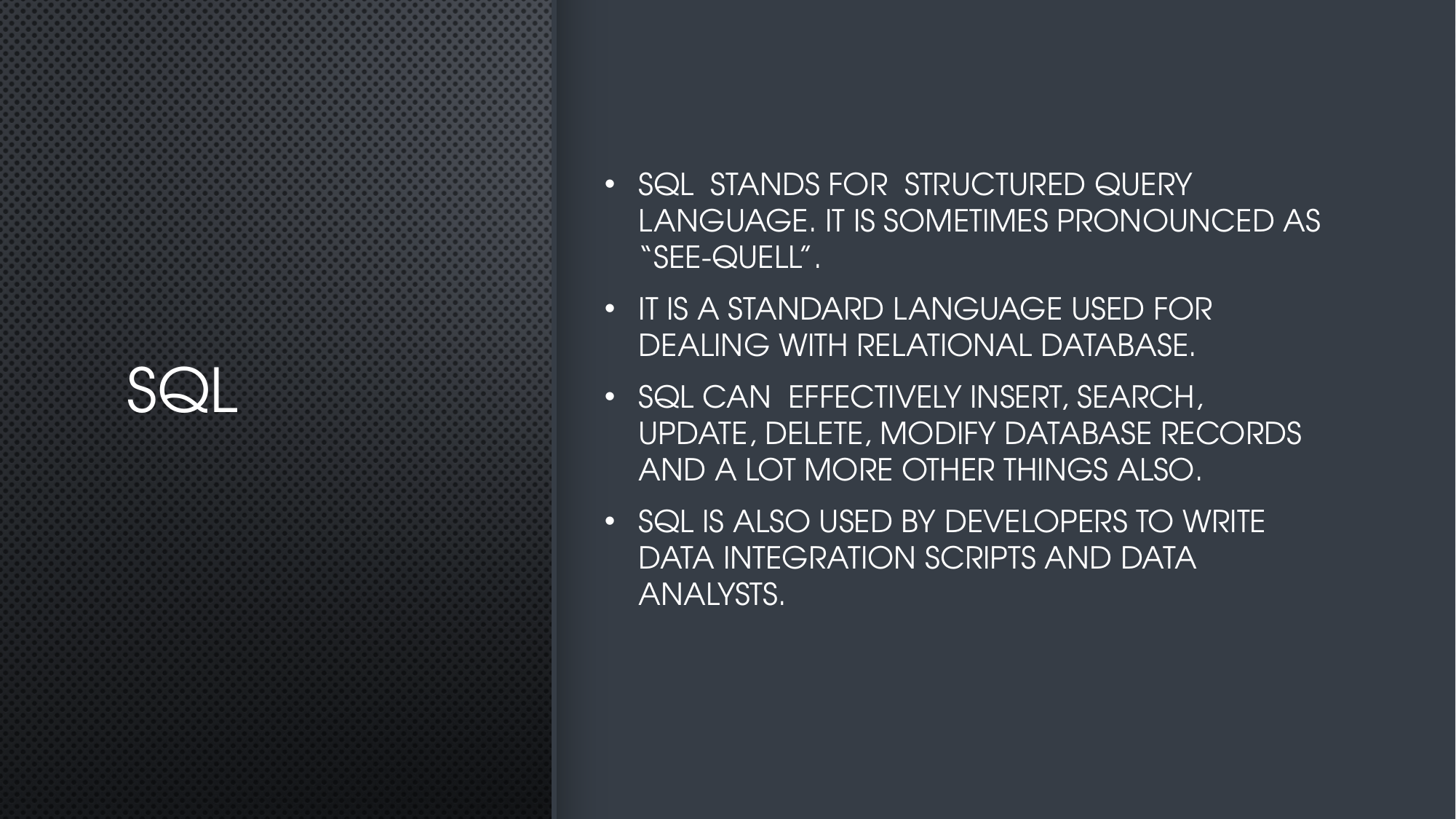

# sql
Sql  stands for  structured query language. it is sometimes pronounced as “see-quell”.
It is a standard language used for dealing with relational database.
Sql can  effectively insert, search, update, delete, modify database records and a lot more other things also.
Sql is also used by developers to write data integration scripts and data analysts.